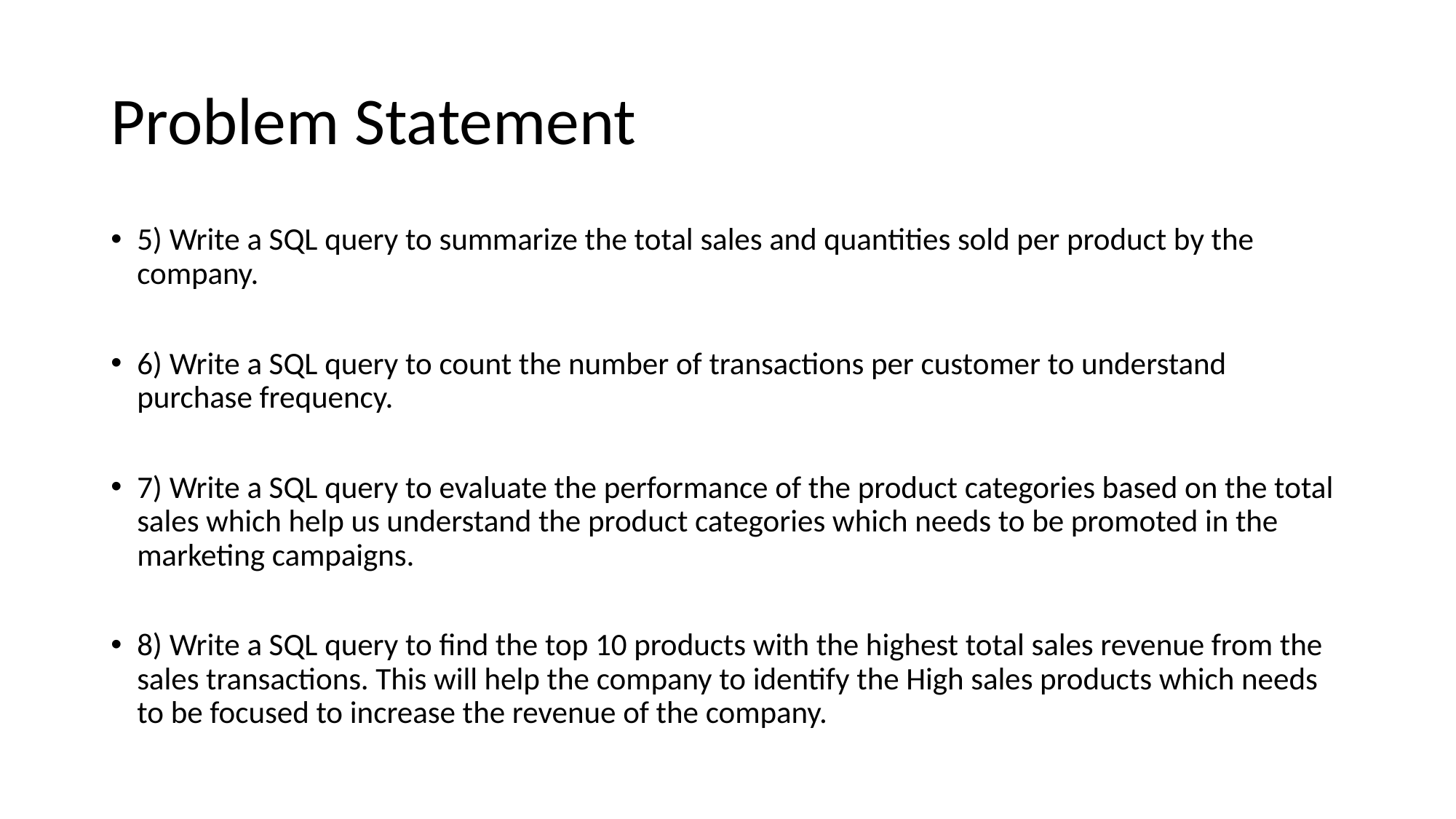

# Problem Statement
5) Write a SQL query to summarize the total sales and quantities sold per product by the company.

6) Write a SQL query to count the number of transactions per customer to understand purchase frequency.

7) Write a SQL query to evaluate the performance of the product categories based on the total sales which help us understand the product categories which needs to be promoted in the marketing campaigns.

8) Write a SQL query to find the top 10 products with the highest total sales revenue from the sales transactions. This will help the company to identify the High sales products which needs to be focused to increase the revenue of the company.